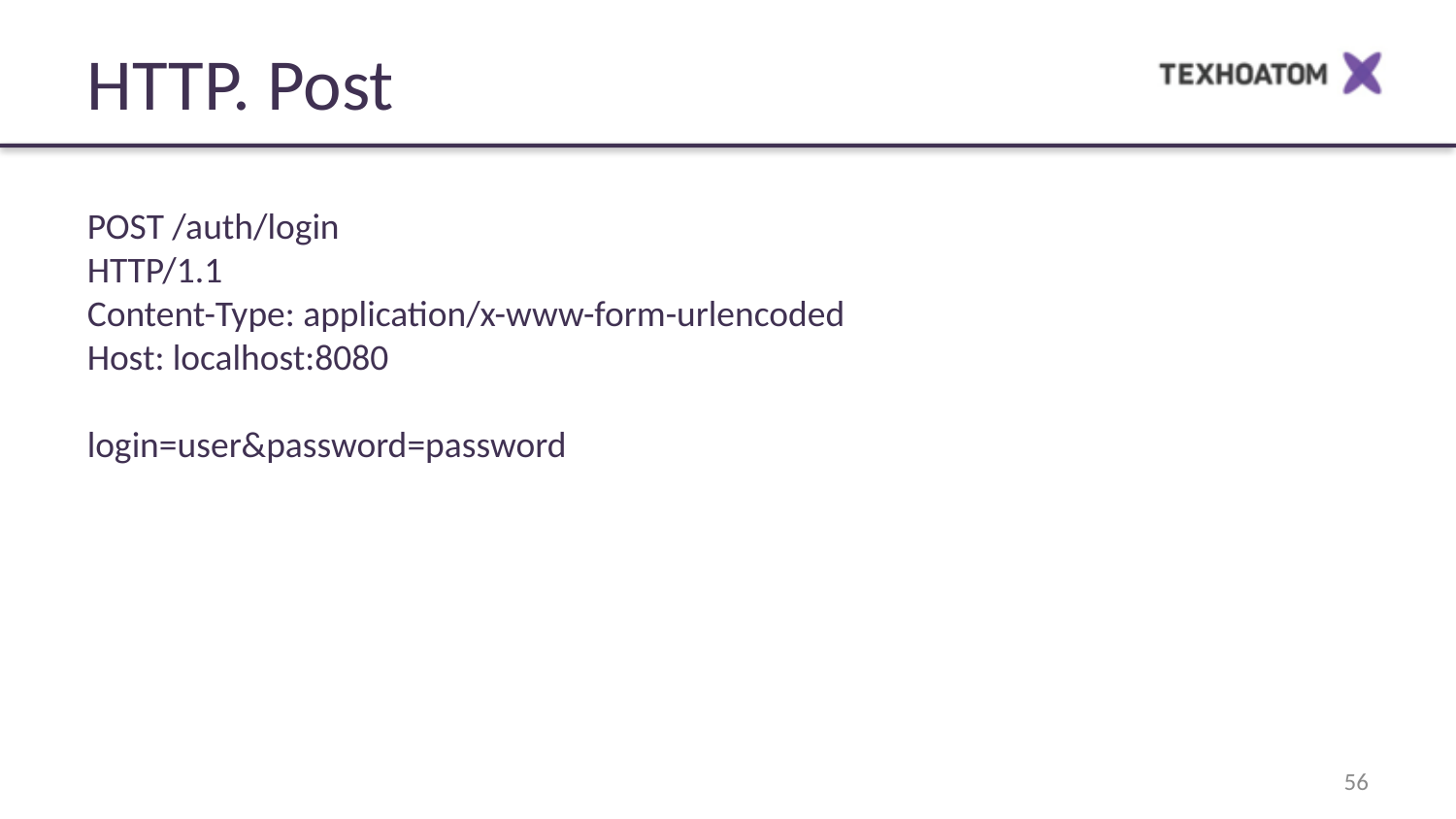

HTTP. Post
POST /auth/login
HTTP/1.1
Content-Type: application/x-www-form-urlencoded
Host: localhost:8080

login=user&password=password
56